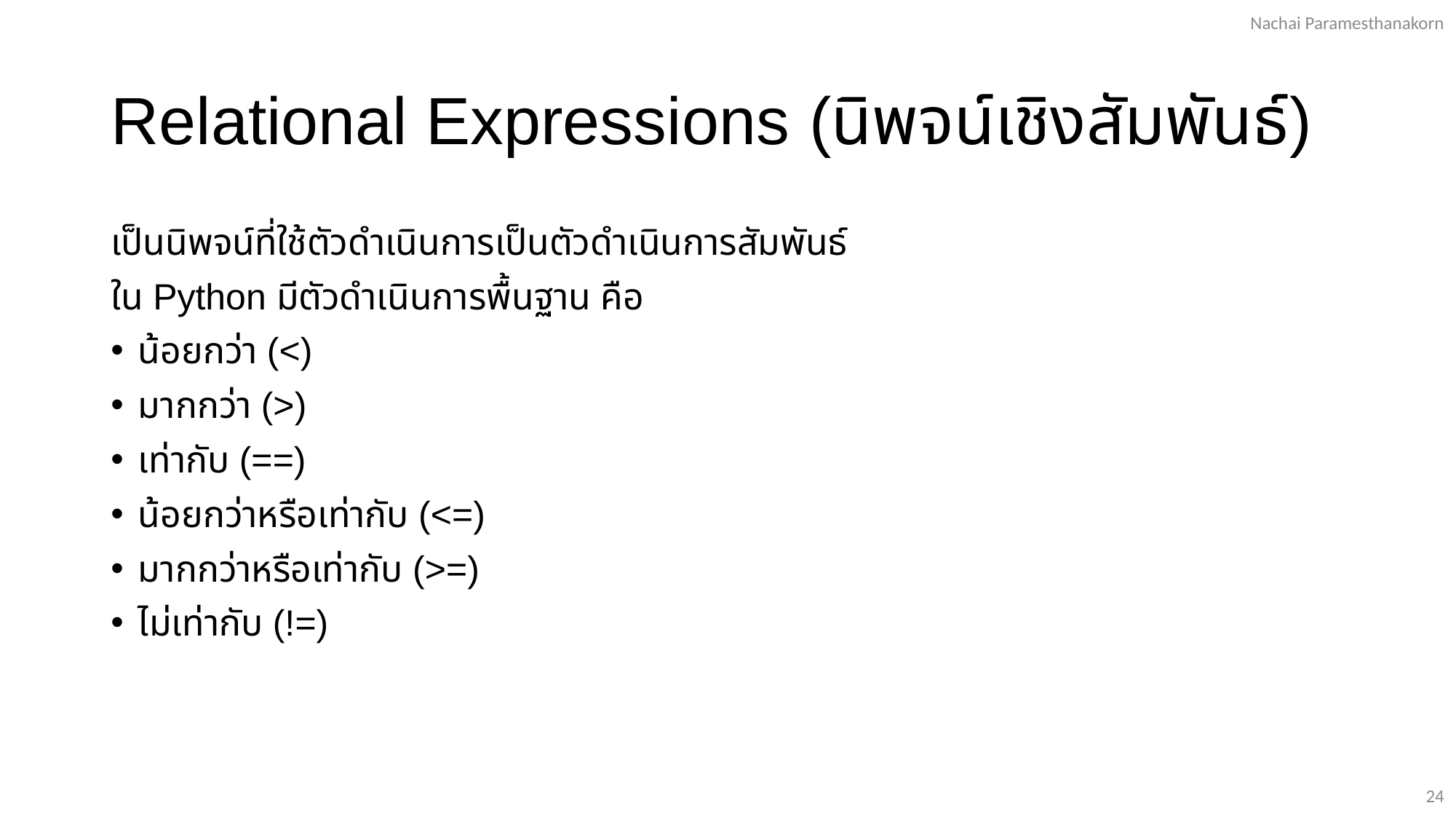

Nachai Paramesthanakorn
# Relational Expressions (นิพจน์เชิงสัมพันธ์)
เป็นนิพจน์ที่ใช้ตัวดำเนินการเป็นตัวดำเนินการสัมพันธ์
ใน Python มีตัวดำเนินการพื้นฐาน คือ
น้อยกว่า (<)
มากกว่า (>)
เท่ากับ (==)
น้อยกว่าหรือเท่ากับ (<=)
มากกว่าหรือเท่ากับ (>=)
ไม่เท่ากับ (!=)
24